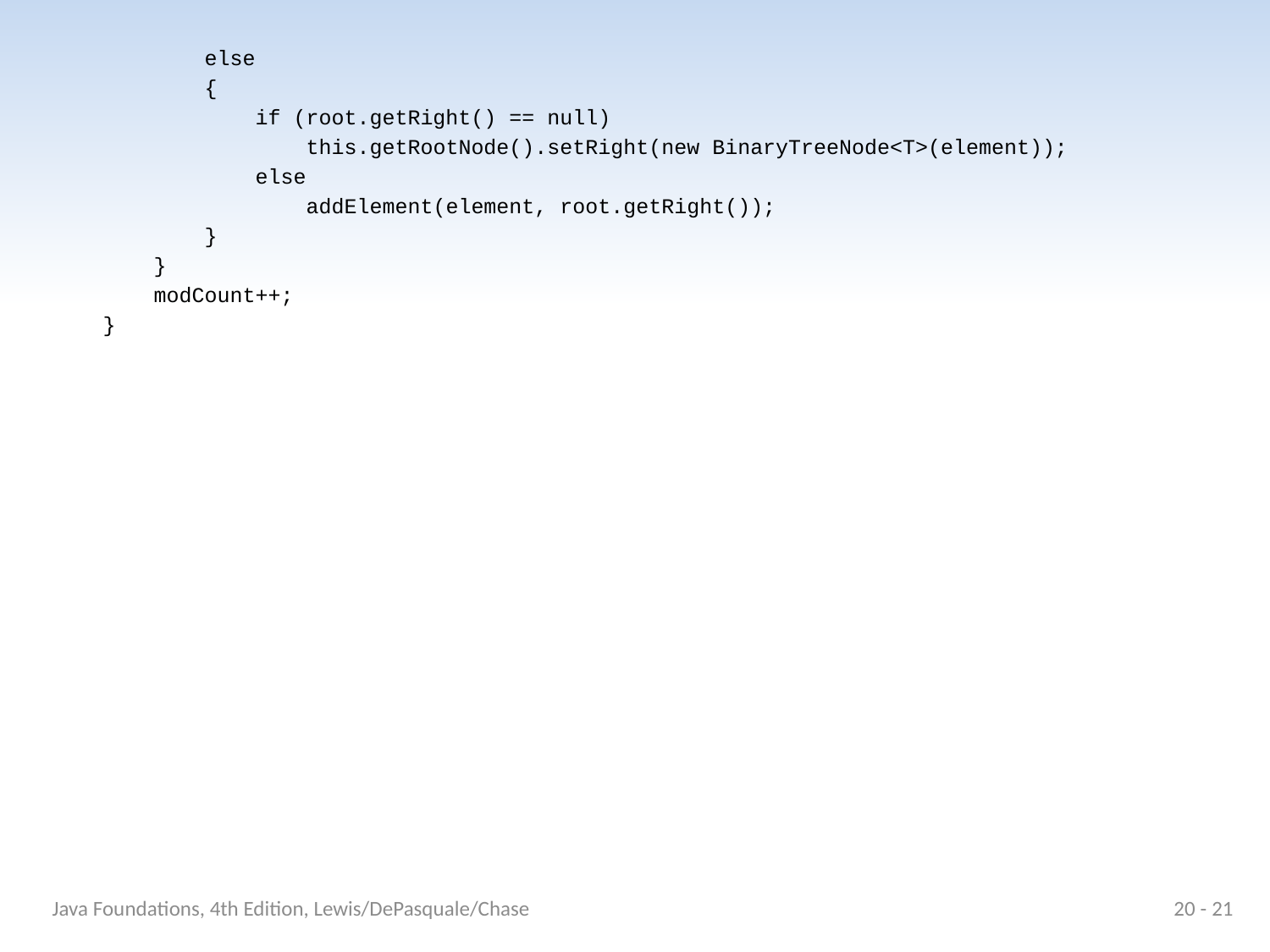

else
            {
                if (root.getRight() == null)
                    this.getRootNode().setRight(new BinaryTreeNode<T>(element));
                else
                    addElement(element, root.getRight());
            }
        }
        modCount++;
    }

Java Foundations, 4th Edition, Lewis/DePasquale/Chase
20 - 21